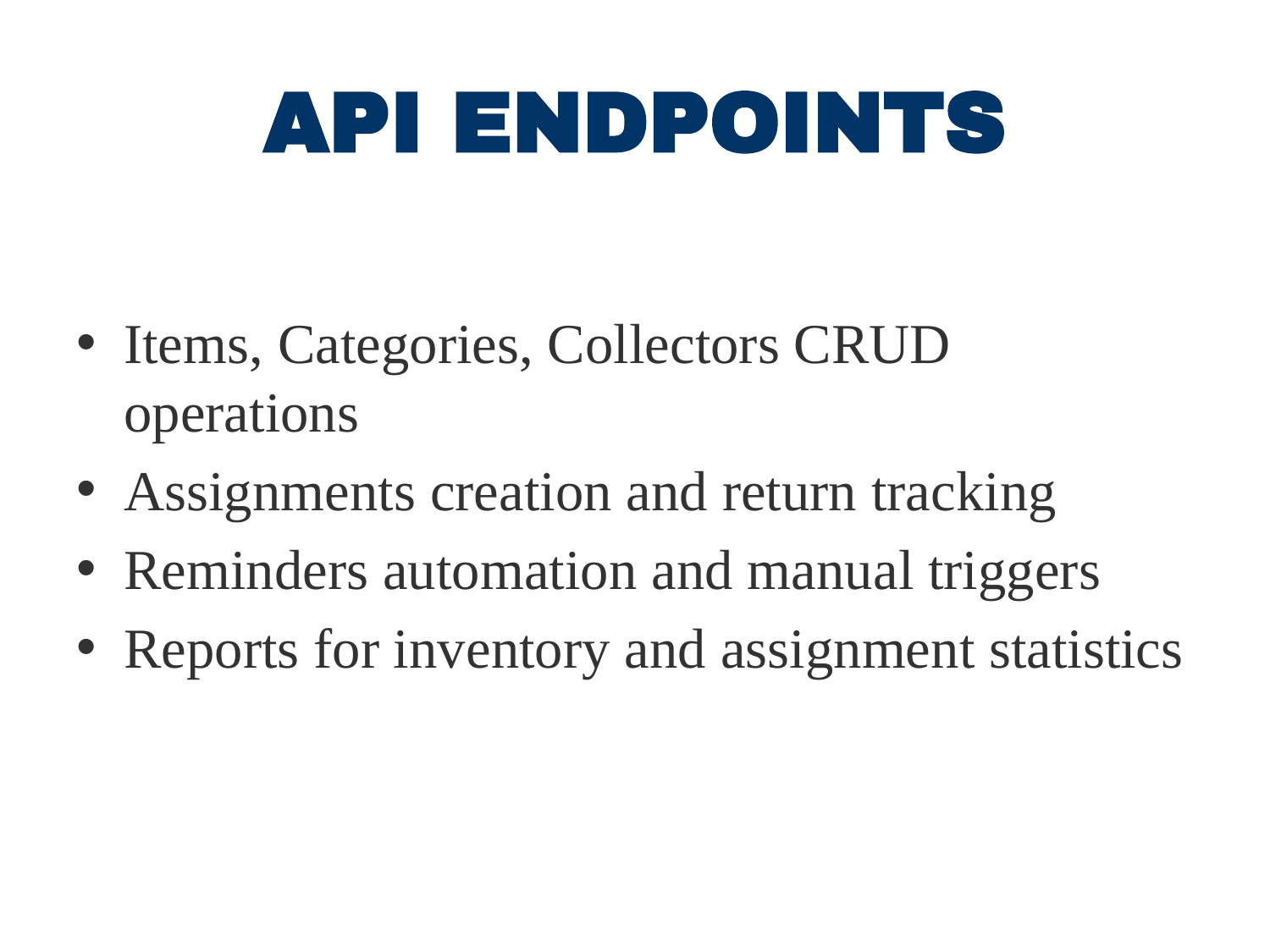

# API ENDPOINTS

Items, Categories, Collectors CRUD operations
Assignments creation and return tracking
Reminders automation and manual triggers
Reports for inventory and assignment statistics